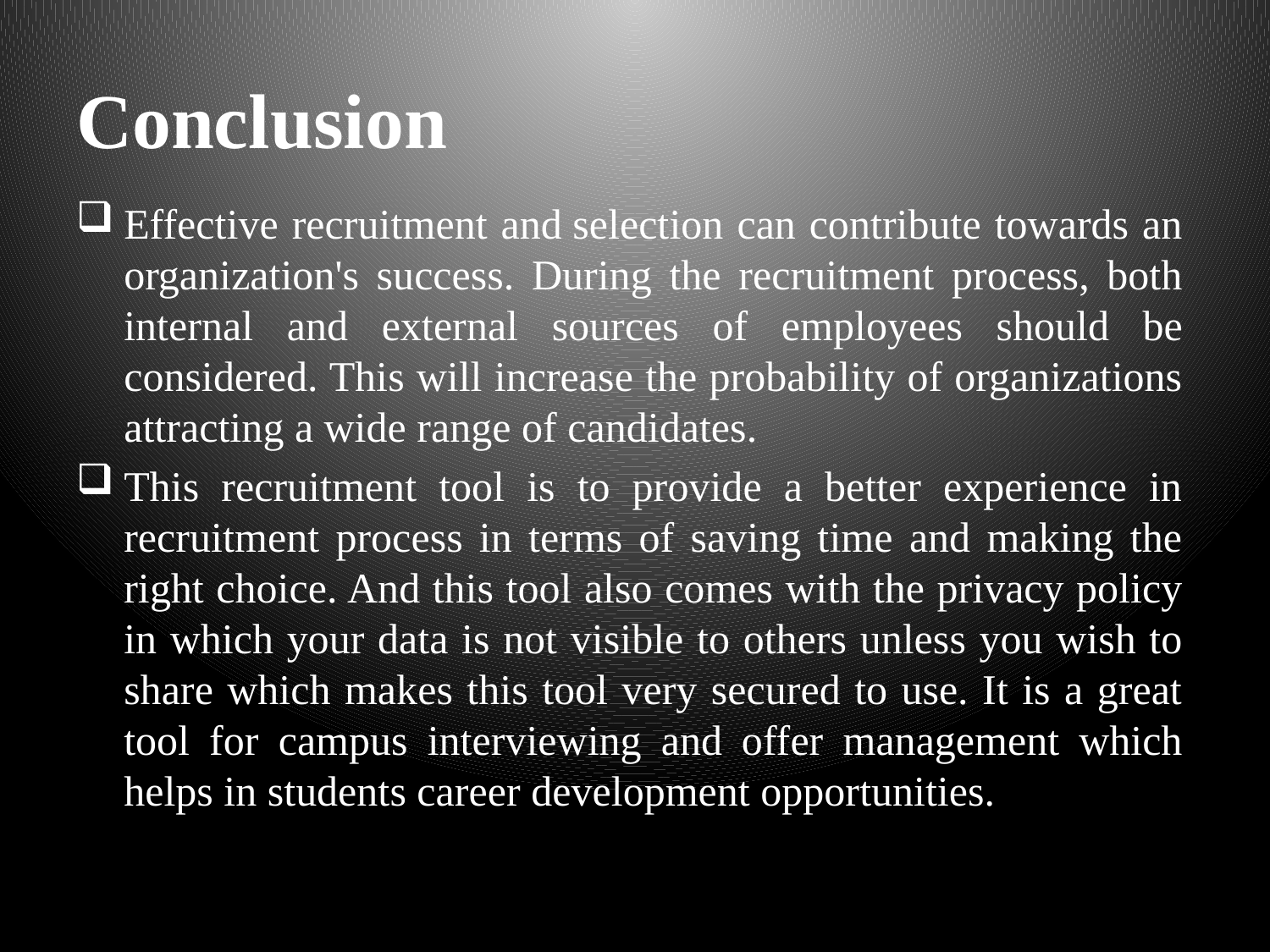

# Conclusion
Effective recruitment and selection can contribute towards an organization's success. During the recruitment process, both internal and external sources of employees should be considered. This will increase the probability of organizations attracting a wide range of candidates.
This recruitment tool is to provide a better experience in recruitment process in terms of saving time and making the right choice. And this tool also comes with the privacy policy in which your data is not visible to others unless you wish to share which makes this tool very secured to use. It is a great tool for campus interviewing and offer management which helps in students career development opportunities.